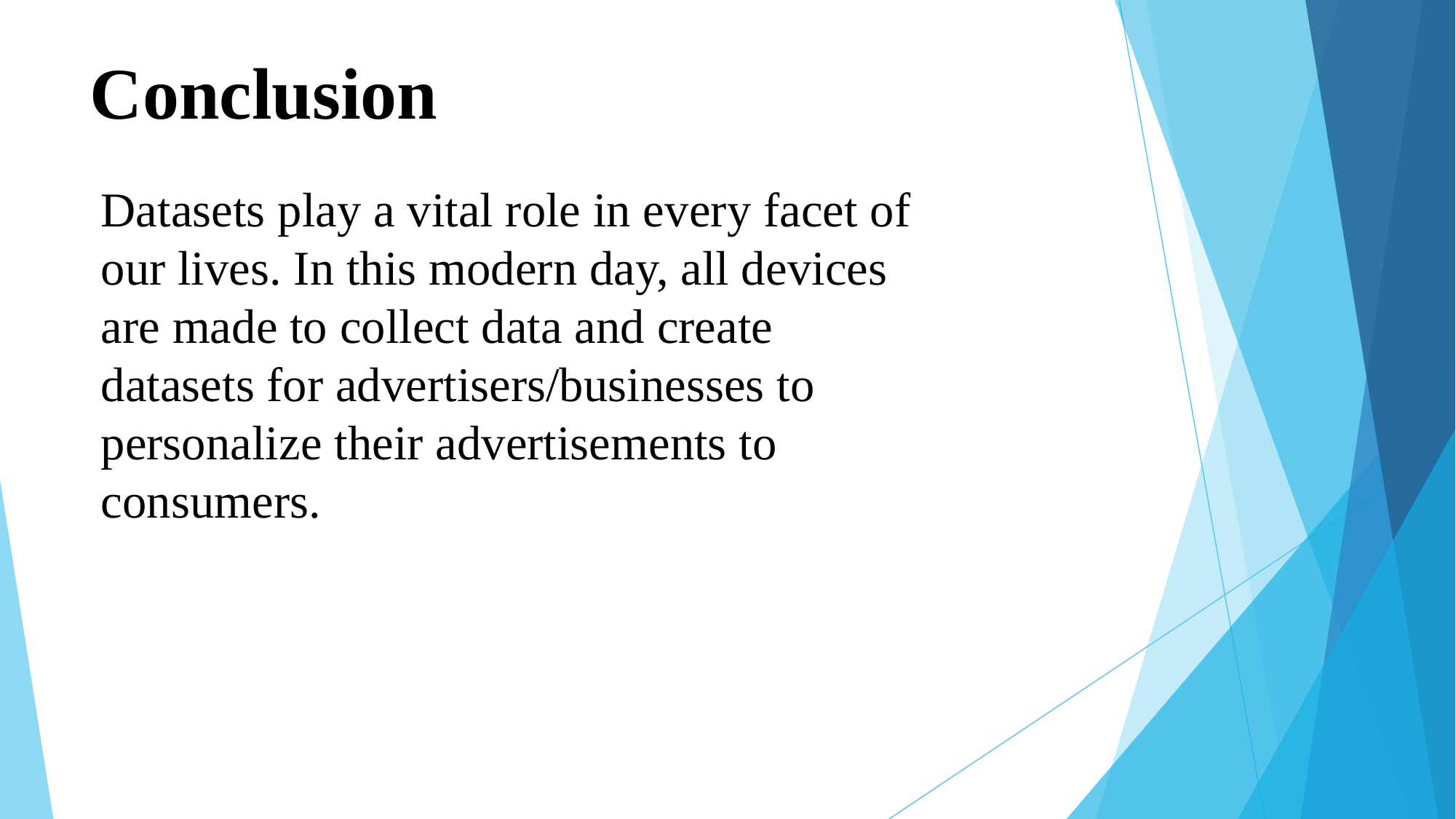

# Conclusion
Datasets play a vital role in every facet of our lives. In this modern day, all devices are made to collect data and create datasets for advertisers/businesses to personalize their advertisements to consumers.